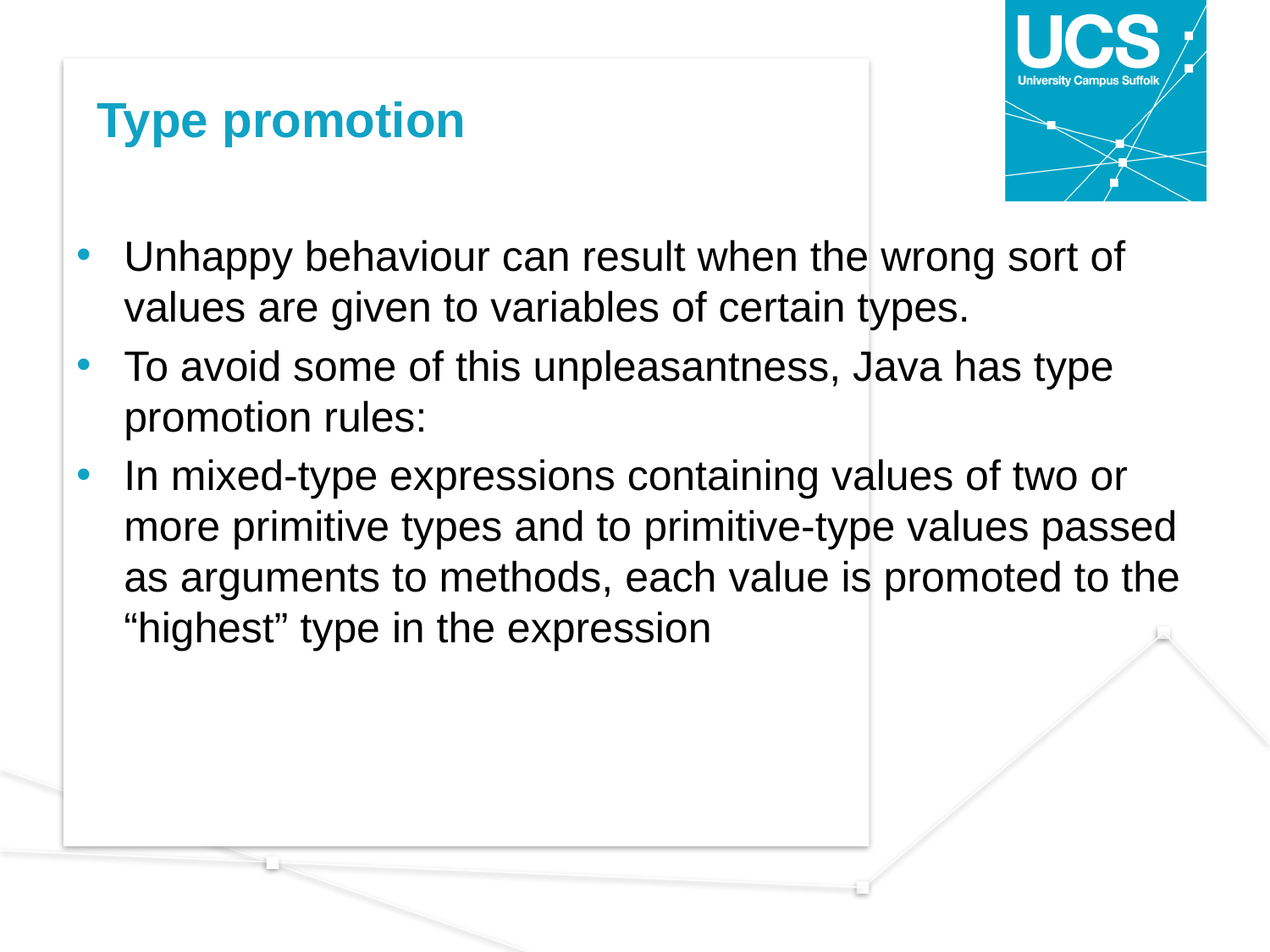

# Type promotion
Unhappy behaviour can result when the wrong sort of values are given to variables of certain types.
To avoid some of this unpleasantness, Java has type promotion rules:
In mixed-type expressions containing values of two or more primitive types and to primitive-type values passed as arguments to methods, each value is promoted to the “highest” type in the expression